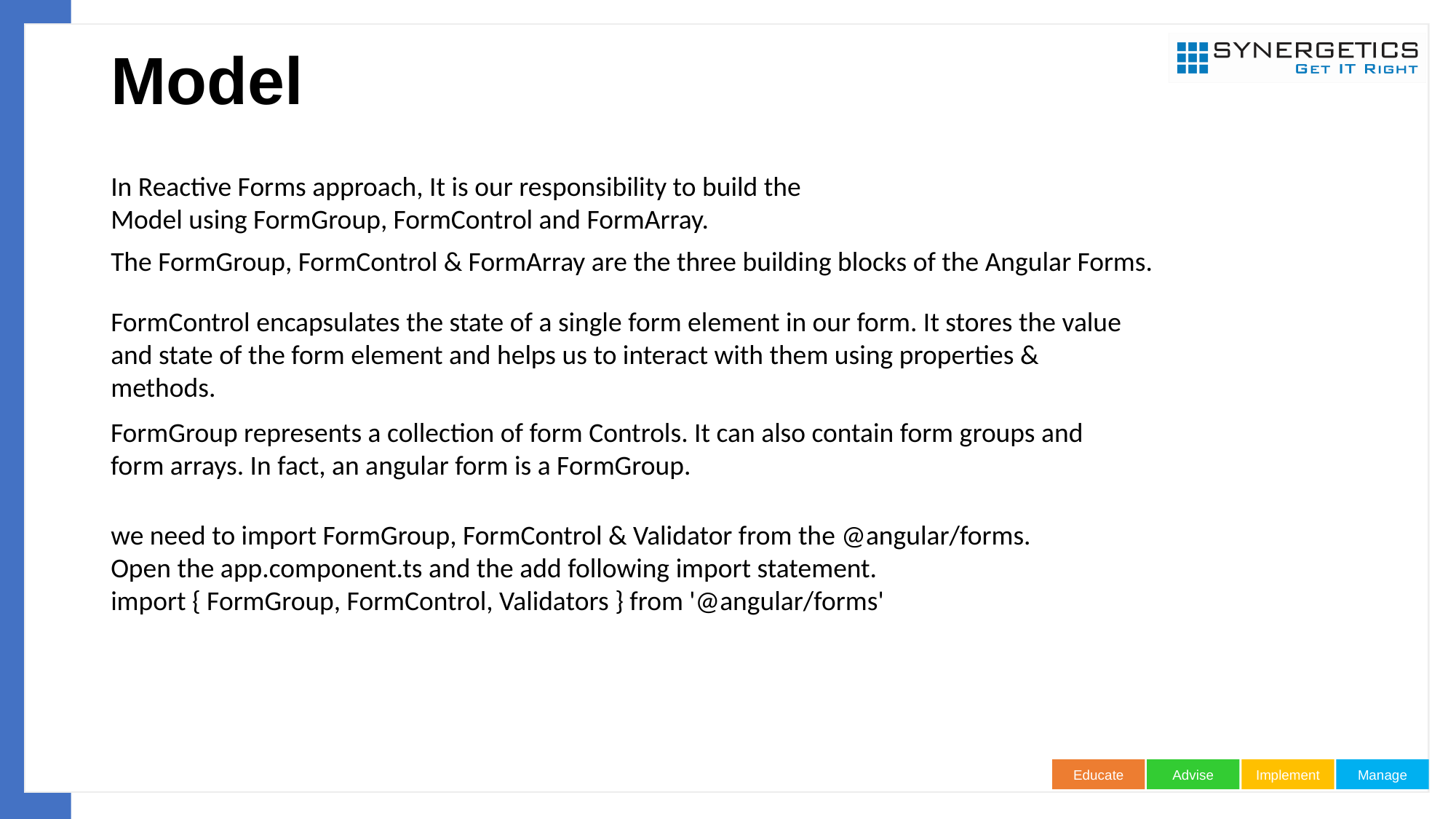

# Model
In Reactive Forms approach, It is our responsibility to build the Model using FormGroup, FormControl and FormArray.
The FormGroup, FormControl & FormArray are the three building blocks of the Angular Forms.
FormControl encapsulates the state of a single form element in our form. It stores the value and state of the form element and helps us to interact with them using properties & methods.
FormGroup represents a collection of form Controls. It can also contain form groups and form arrays. In fact, an angular form is a FormGroup.
we need to import FormGroup, FormControl & Validator from the @angular/forms.
Open the app.component.ts and the add following import statement.
import { FormGroup, FormControl, Validators } from '@angular/forms'